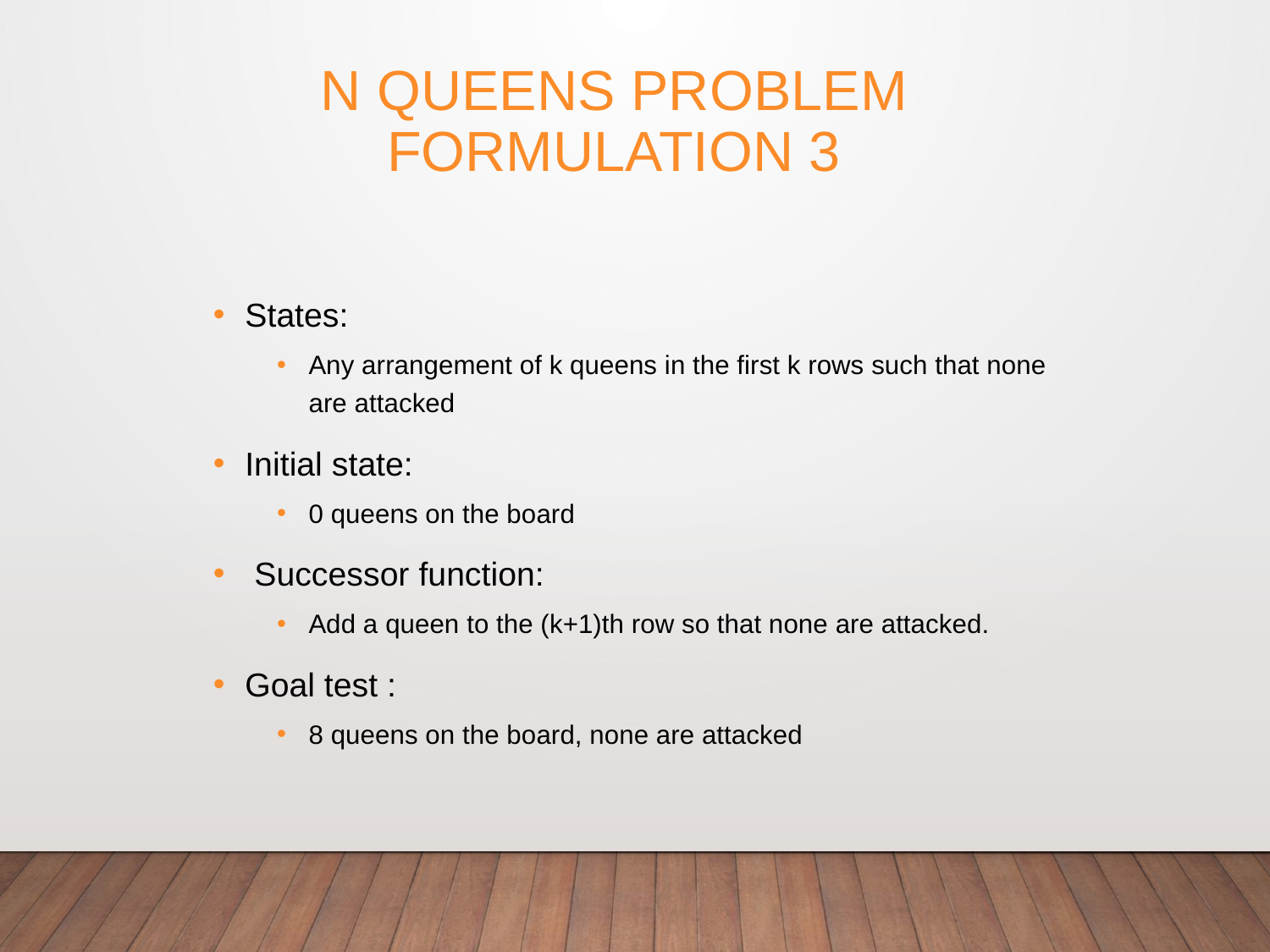

# N queens problem formulation 3
States:
Any arrangement of k queens in the first k rows such that none are attacked
Initial state:
0 queens on the board
 Successor function:
Add a queen to the (k+1)th row so that none are attacked.
Goal test :
8 queens on the board, none are attacked